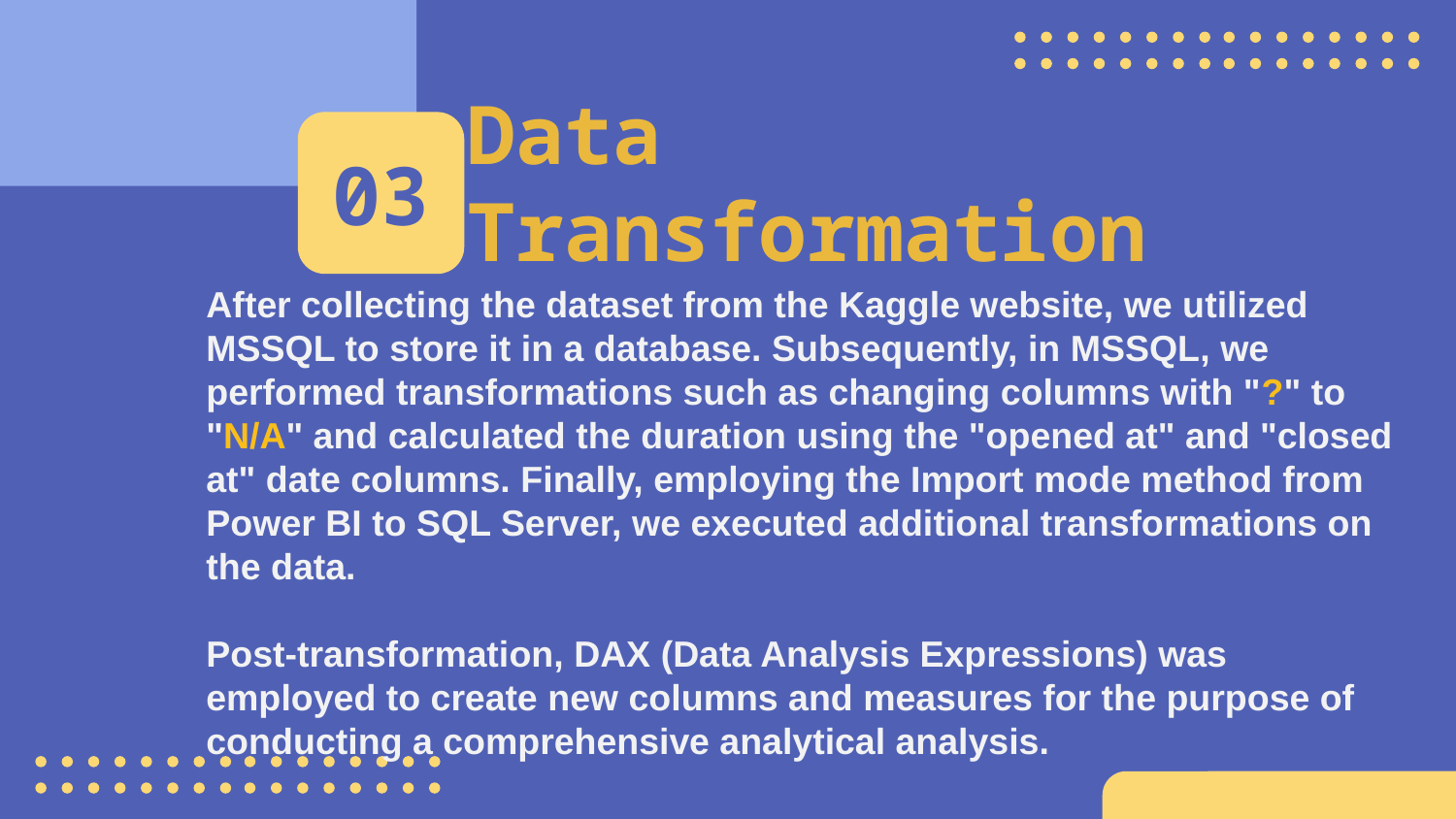

# Data Transformation
03
After collecting the dataset from the Kaggle website, we utilized MSSQL to store it in a database. Subsequently, in MSSQL, we performed transformations such as changing columns with "?" to "N/A" and calculated the duration using the "opened at" and "closed at" date columns. Finally, employing the Import mode method from Power BI to SQL Server, we executed additional transformations on the data.

Post-transformation, DAX (Data Analysis Expressions) was employed to create new columns and measures for the purpose of conducting a comprehensive analytical analysis.